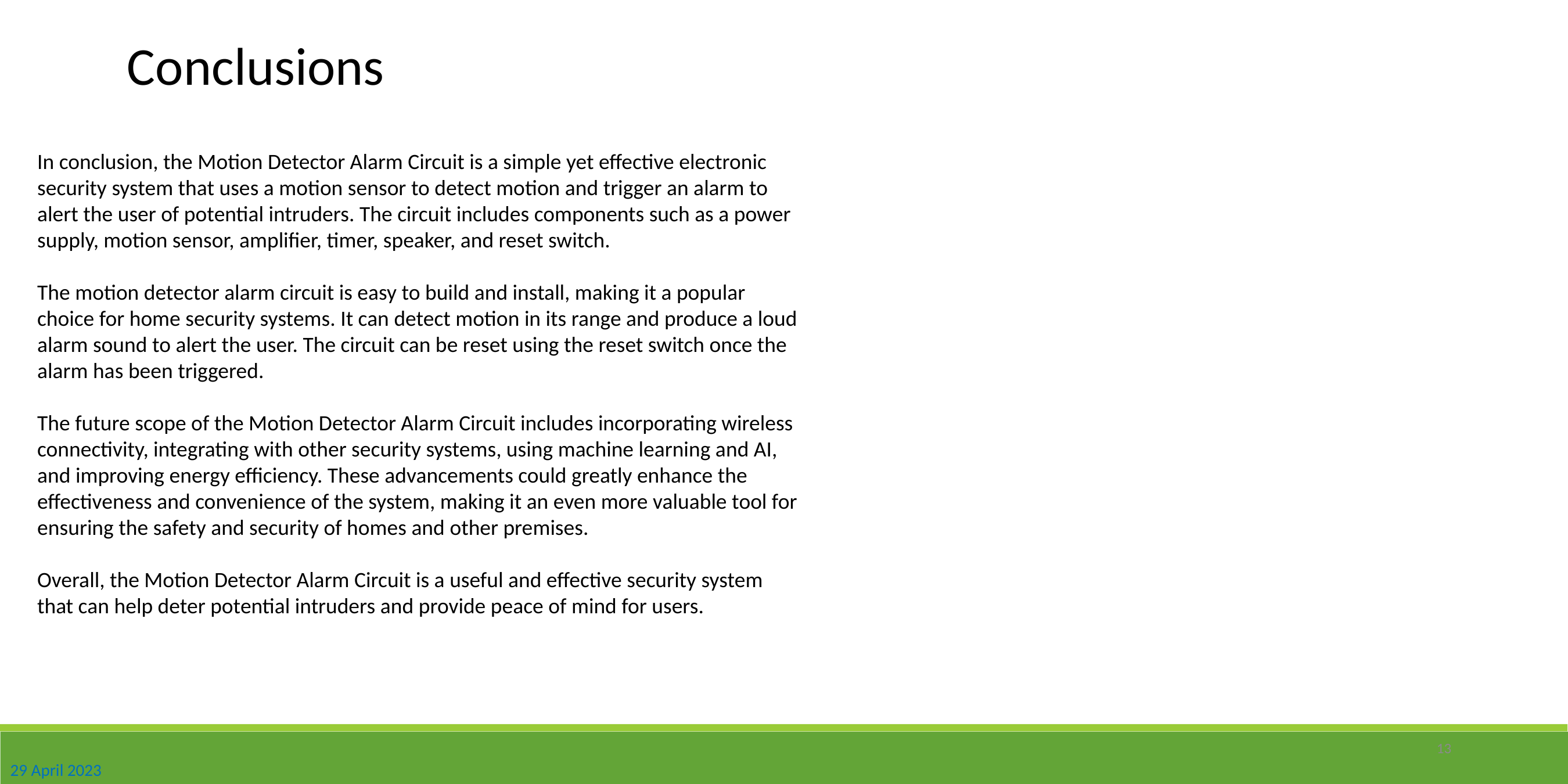

Conclusions

In conclusion, the Motion Detector Alarm Circuit is a simple yet effective electronic security system that uses a motion sensor to detect motion and trigger an alarm to alert the user of potential intruders. The circuit includes components such as a power supply, motion sensor, amplifier, timer, speaker, and reset switch.

The motion detector alarm circuit is easy to build and install, making it a popular choice for home security systems. It can detect motion in its range and produce a loud alarm sound to alert the user. The circuit can be reset using the reset switch once the alarm has been triggered.

The future scope of the Motion Detector Alarm Circuit includes incorporating wireless connectivity, integrating with other security systems, using machine learning and AI, and improving energy efficiency. These advancements could greatly enhance the effectiveness and convenience of the system, making it an even more valuable tool for ensuring the safety and security of homes and other premises.

Overall, the Motion Detector Alarm Circuit is a useful and effective security system that can help deter potential intruders and provide peace of mind for users.
13